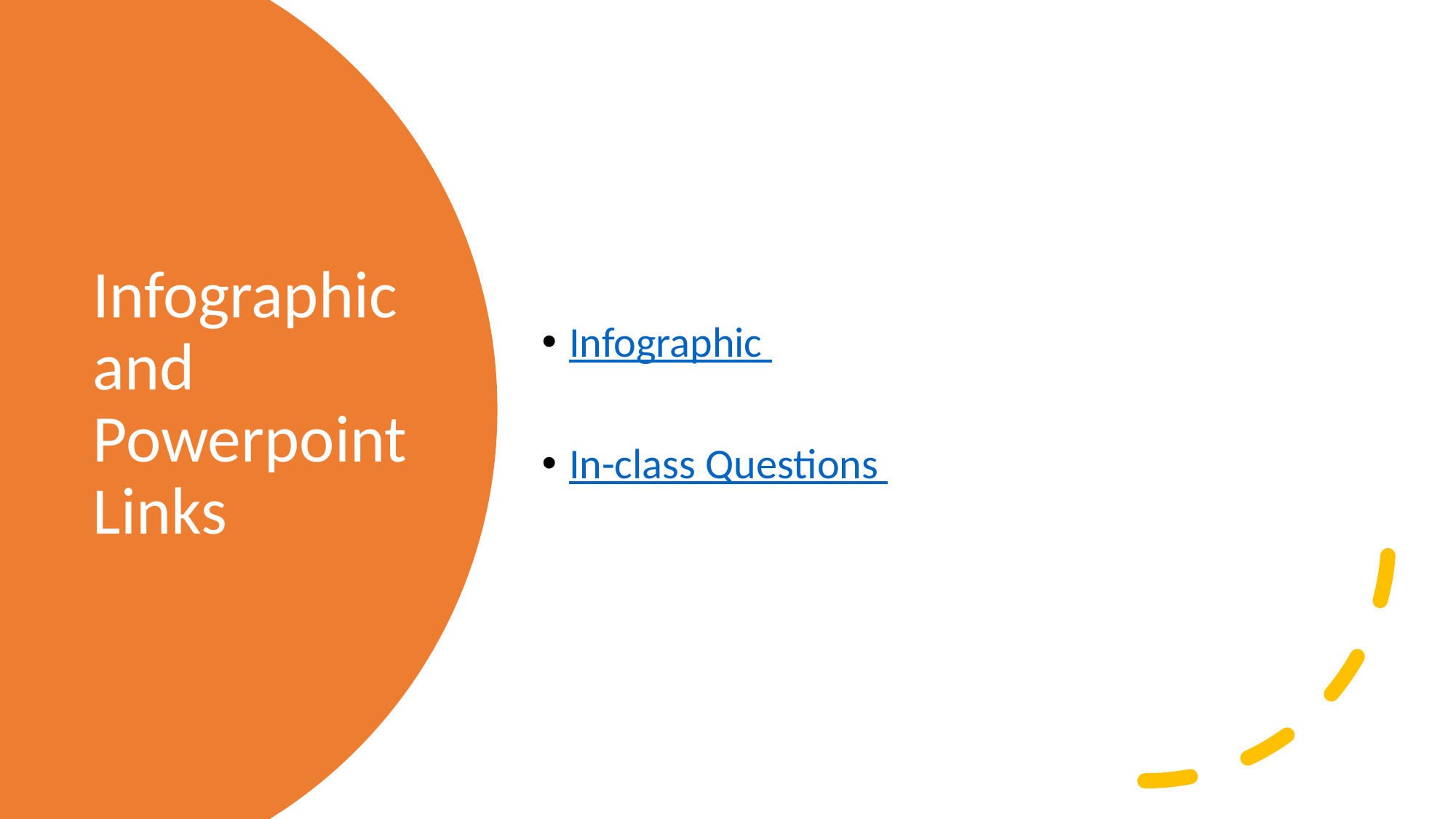

Infographic

In-class Questions
# Infographic and Powerpoint Links